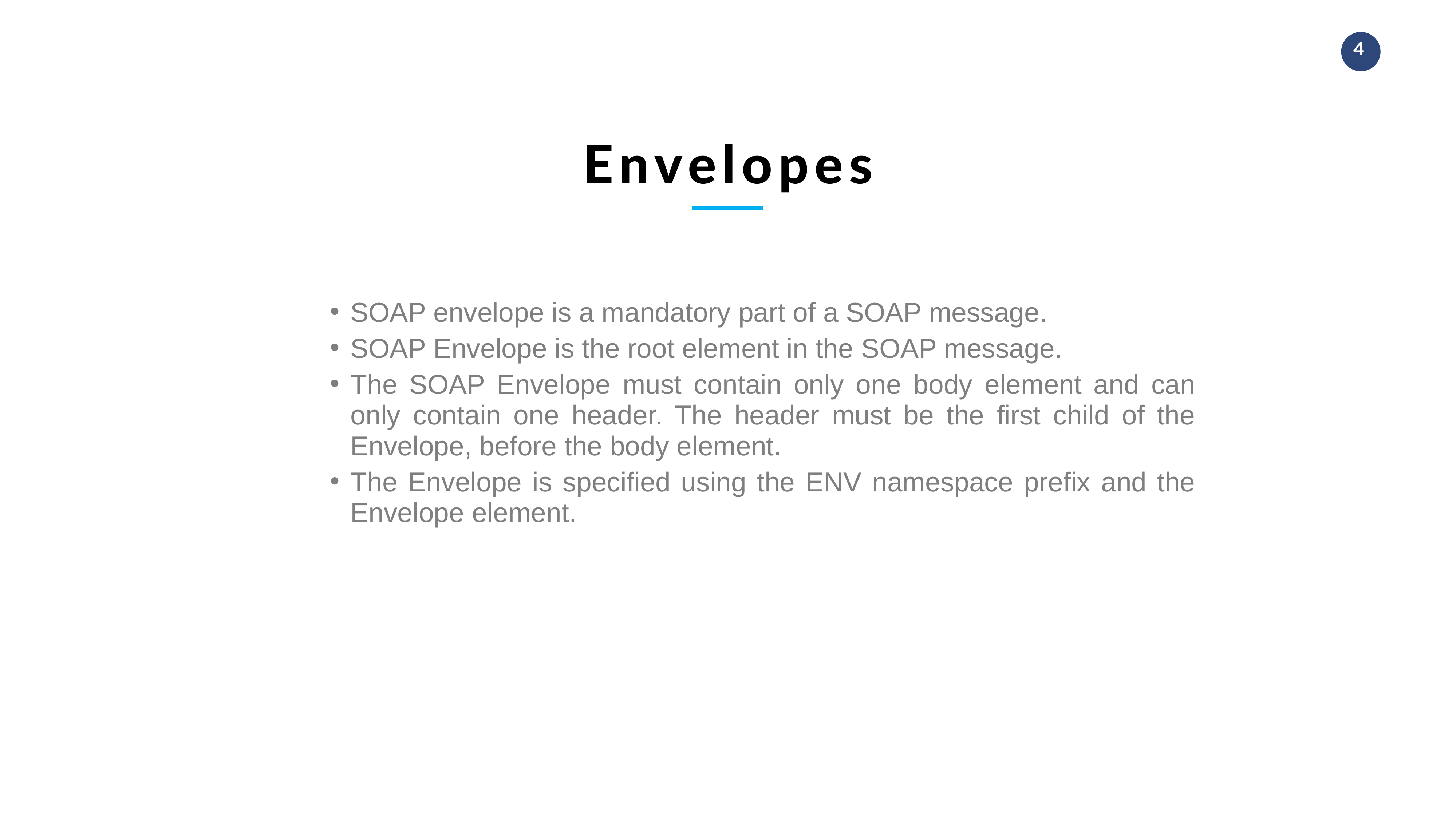

Envelopes
SOAP envelope is a mandatory part of a SOAP message.
SOAP Envelope is the root element in the SOAP message.
The SOAP Envelope must contain only one body element and can only contain one header. The header must be the first child of the Envelope, before the body element.
The Envelope is specified using the ENV namespace prefix and the Envelope element.